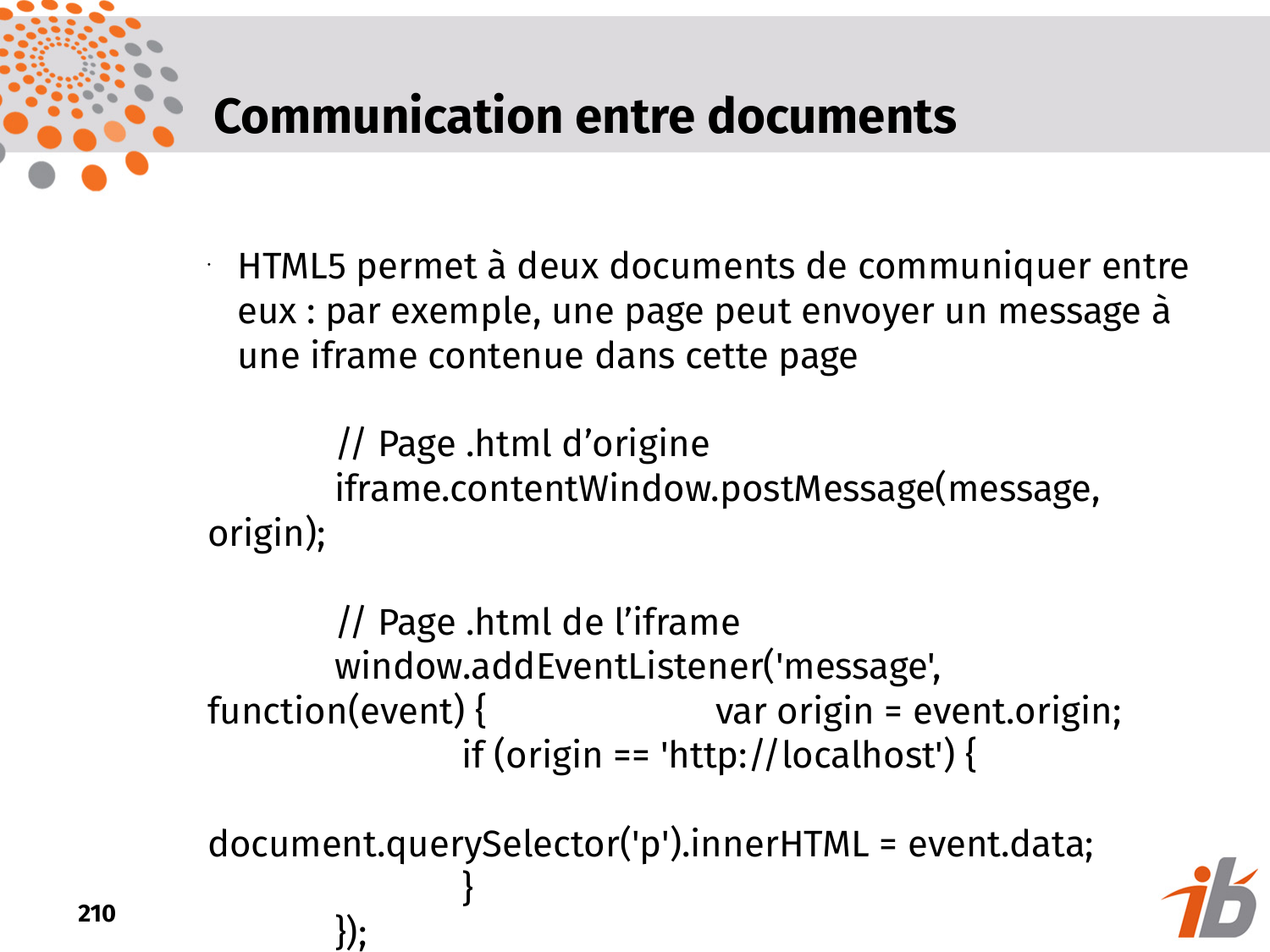

Communication entre documents

HTML5 permet à deux documents de communiquer entre eux : par exemple, une page peut envoyer un message à une iframe contenue dans cette page

	// Page .html d’origine
	iframe.contentWindow.postMessage(message, origin);

	// Page .html de l’iframe
	window.addEventListener('message', function(event) {		var origin = event.origin;
		if (origin == 'http://localhost') {
			document.querySelector('p').innerHTML = event.data;
		}
	});

210